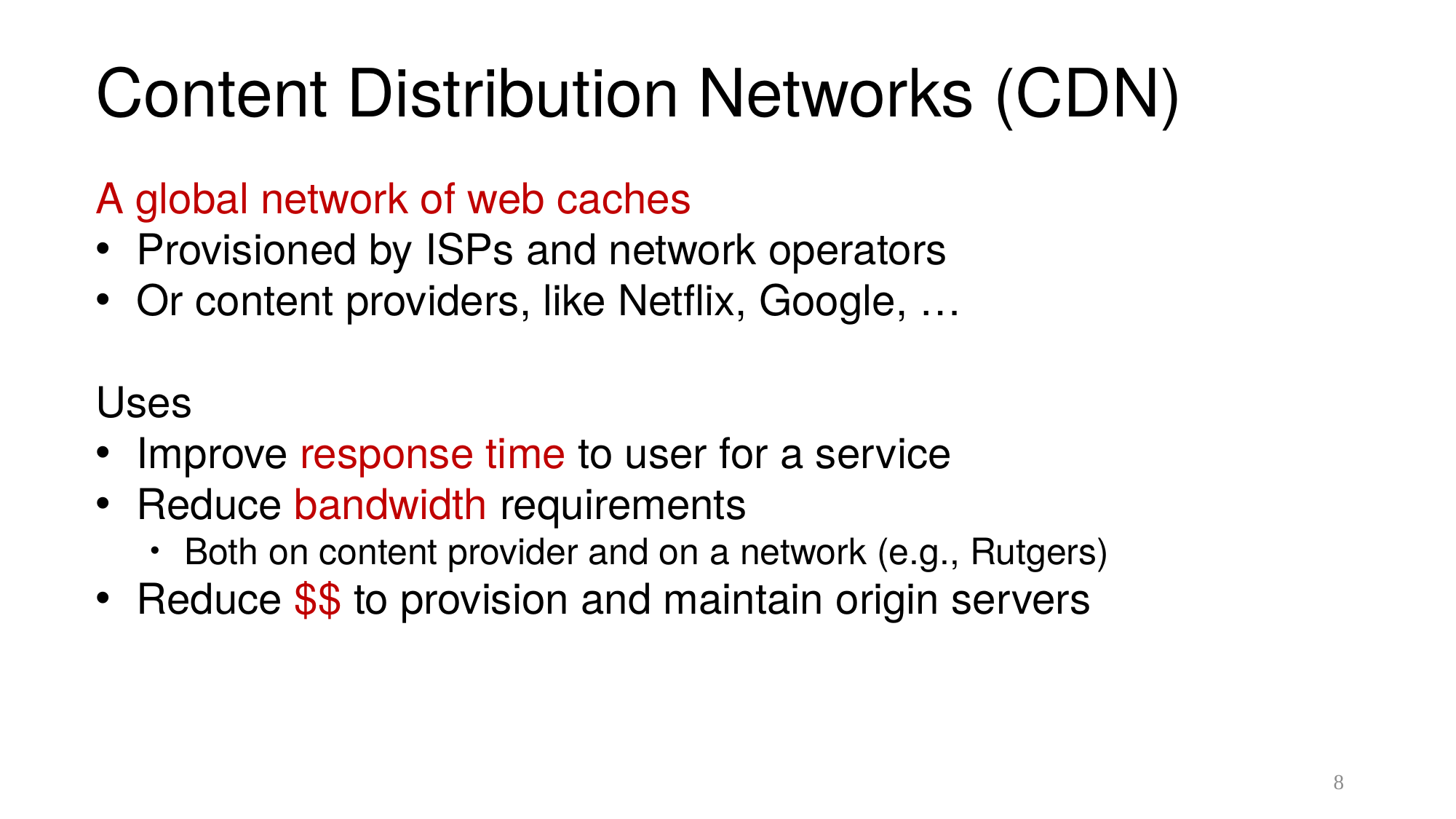

# Content Distribution Networks (CDN)
A global network of web caches
Provisioned by ISPs and network operators
Or content providers, like Netflix, Google, …

Uses
Improve response time to user for a service
Reduce bandwidth requirements
Both on content provider and on a network (e.g., Rutgers)
Reduce $$ to provision and maintain origin servers
8